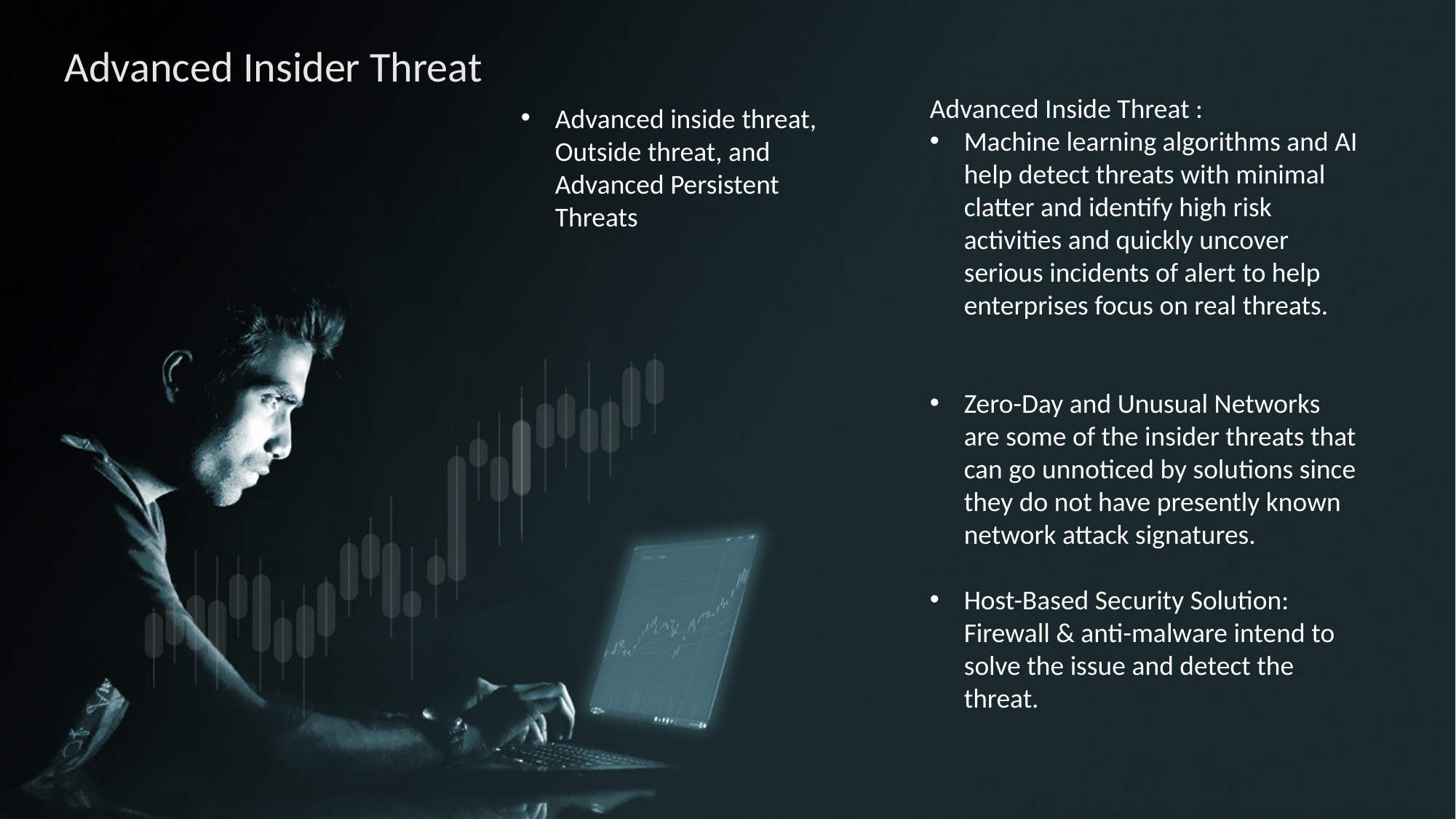

Advanced Insider Threat
Advanced Inside Threat :
Machine learning algorithms and AI help detect threats with minimal clatter and identify high risk activities and quickly uncover serious incidents of alert to help enterprises focus on real threats.

Zero-Day and Unusual Networks are some of the insider threats that can go unnoticed by solutions since they do not have presently known network attack signatures.

Host-Based Security Solution: Firewall & anti-malware intend to solve the issue and detect the threat.

Advanced inside threat, Outside threat, and Advanced Persistent Threats